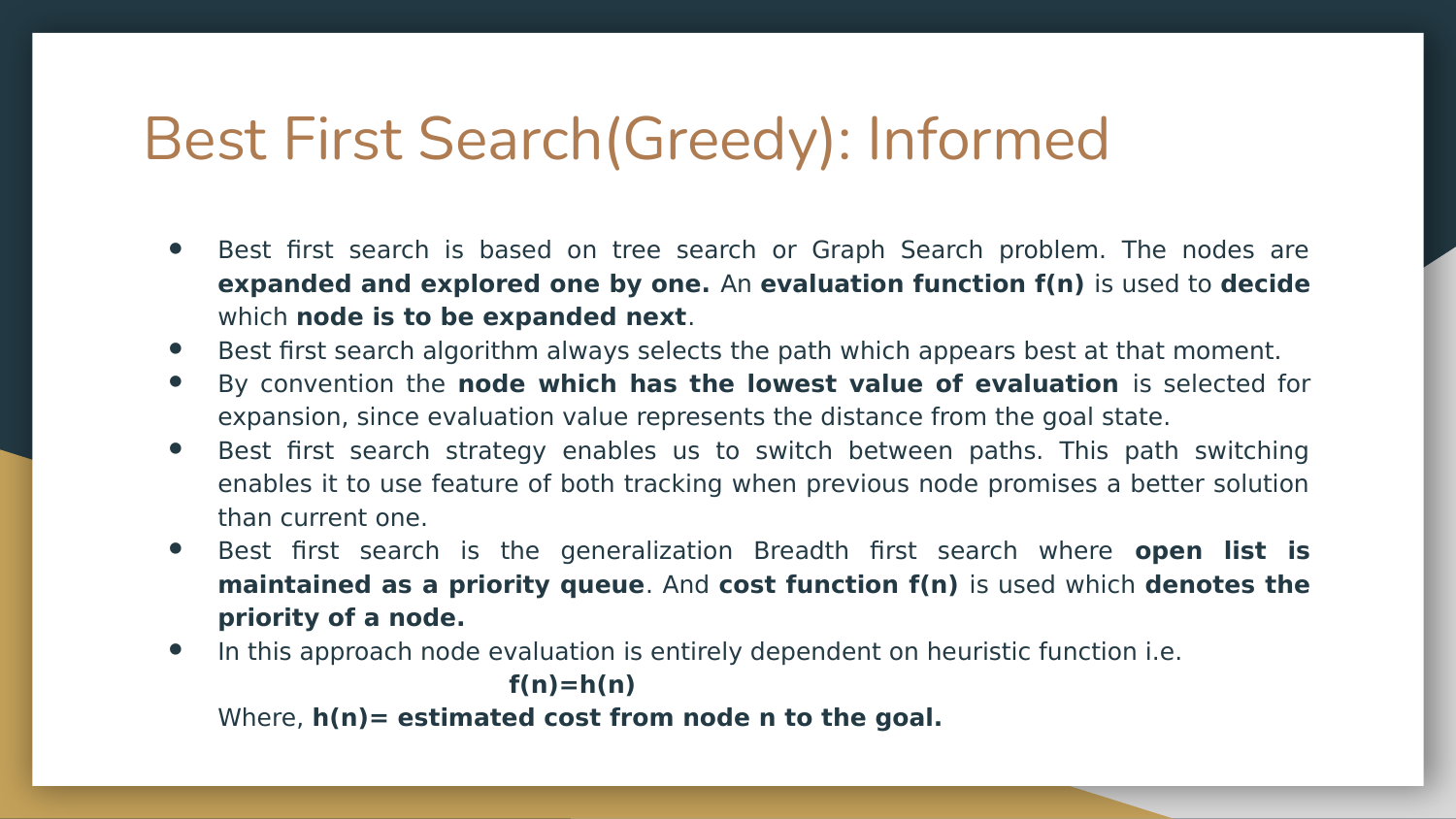

# Best First Search(Greedy): Informed
Best first search is based on tree search or Graph Search problem. The nodes are expanded and explored one by one. An evaluation function f(n) is used to decide which node is to be expanded next.
Best first search algorithm always selects the path which appears best at that moment.
By convention the node which has the lowest value of evaluation is selected for expansion, since evaluation value represents the distance from the goal state.
Best first search strategy enables us to switch between paths. This path switching enables it to use feature of both tracking when previous node promises a better solution than current one.
Best first search is the generalization Breadth first search where open list is maintained as a priority queue. And cost function f(n) is used which denotes the priority of a node.
In this approach node evaluation is entirely dependent on heuristic function i.e.
			f(n)=h(n)
	Where, h(n)= estimated cost from node n to the goal.